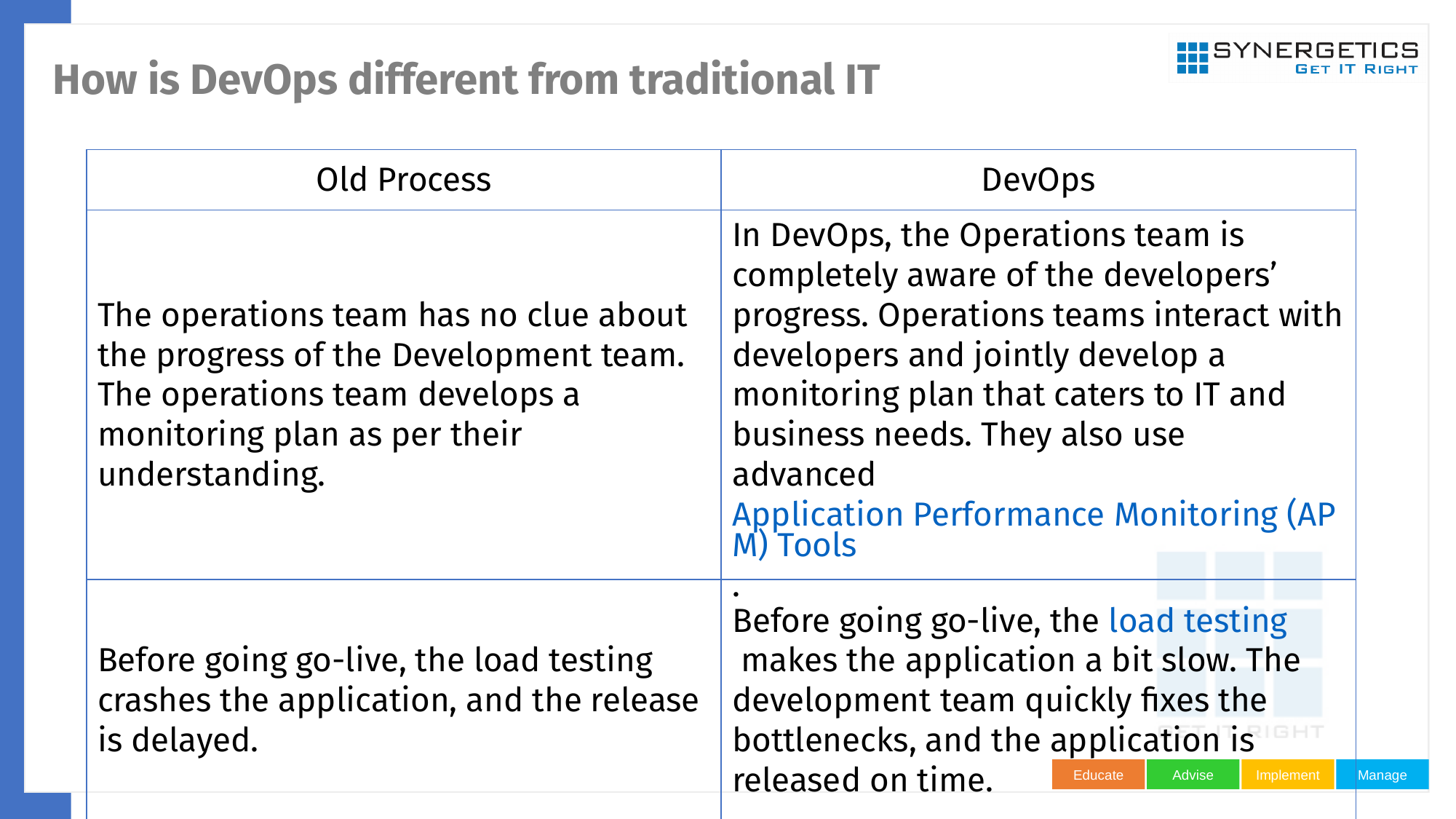

# How is DevOps different from traditional IT
| Old Process | DevOps |
| --- | --- |
| The operations team has no clue about the progress of the Development team. The operations team develops a monitoring plan as per their understanding. | In DevOps, the Operations team is completely aware of the developers’ progress. Operations teams interact with developers and jointly develop a monitoring plan that caters to IT and business needs. They also use advanced Application Performance Monitoring (APM) Tools. |
| Before going go-live, the load testing crashes the application, and the release is delayed. | Before going go-live, the load testing makes the application a bit slow. The development team quickly fixes the bottlenecks, and the application is released on time. |